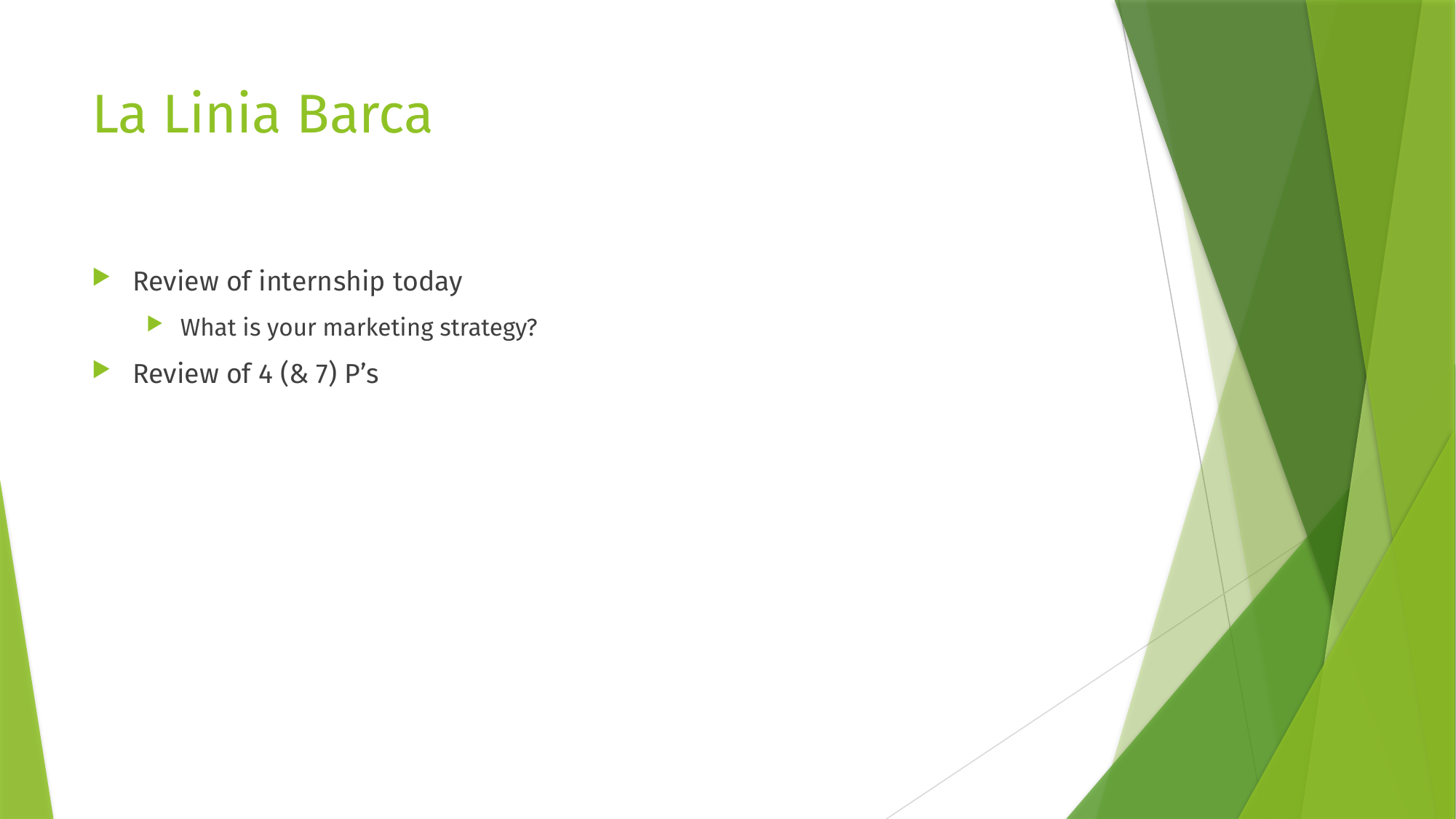

# La Linia Barca
Review of internship today
What is your marketing strategy?
Review of 4 (& 7) P’s